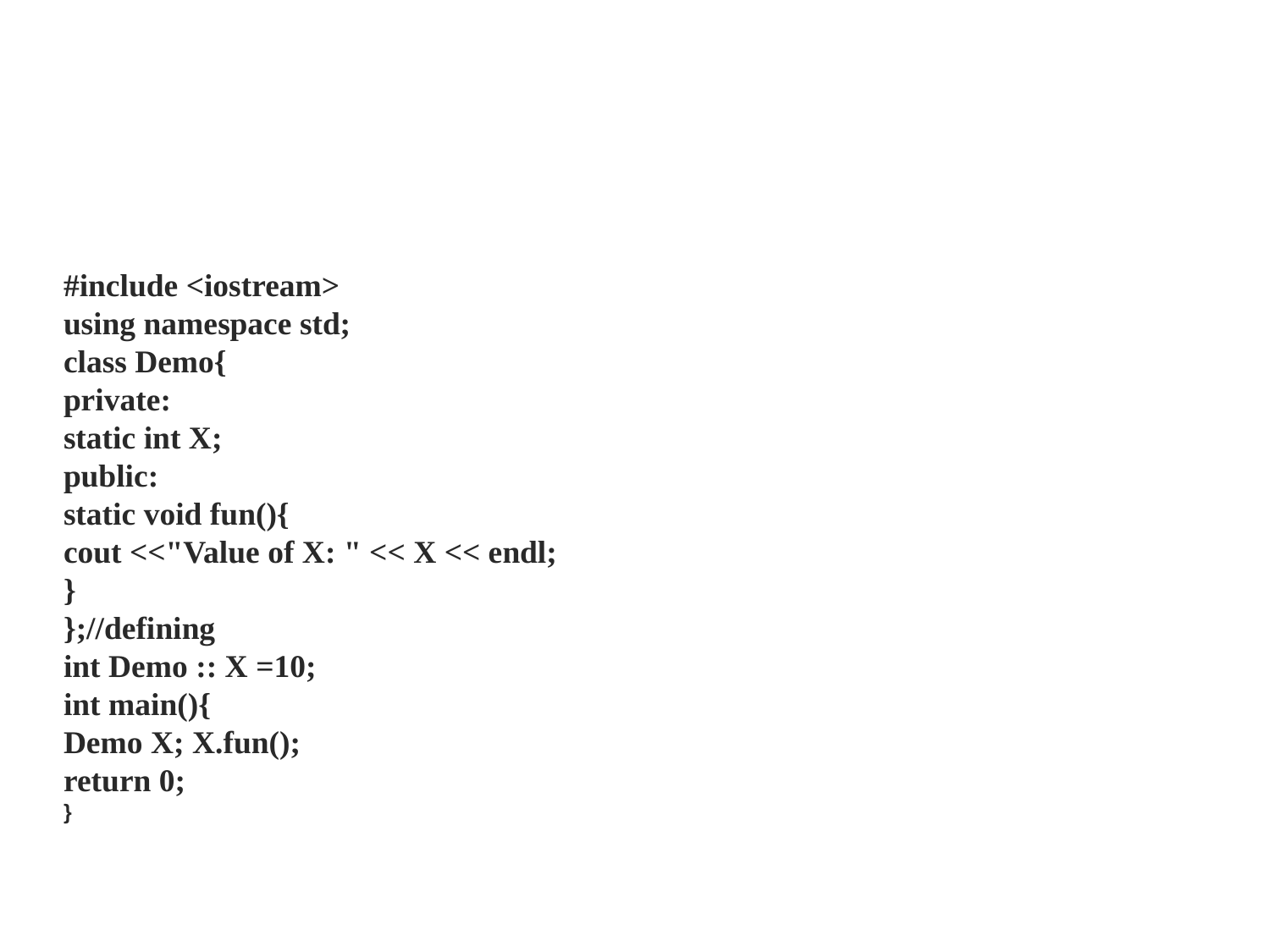

#
#include <iostream>
using namespace std;
class Demo{
private:
static int X;
public:
static void fun(){
cout <<"Value of X: " << X << endl;
}
};//defining
int Demo :: X =10;
int main(){
Demo X; X.fun();
return 0;
}